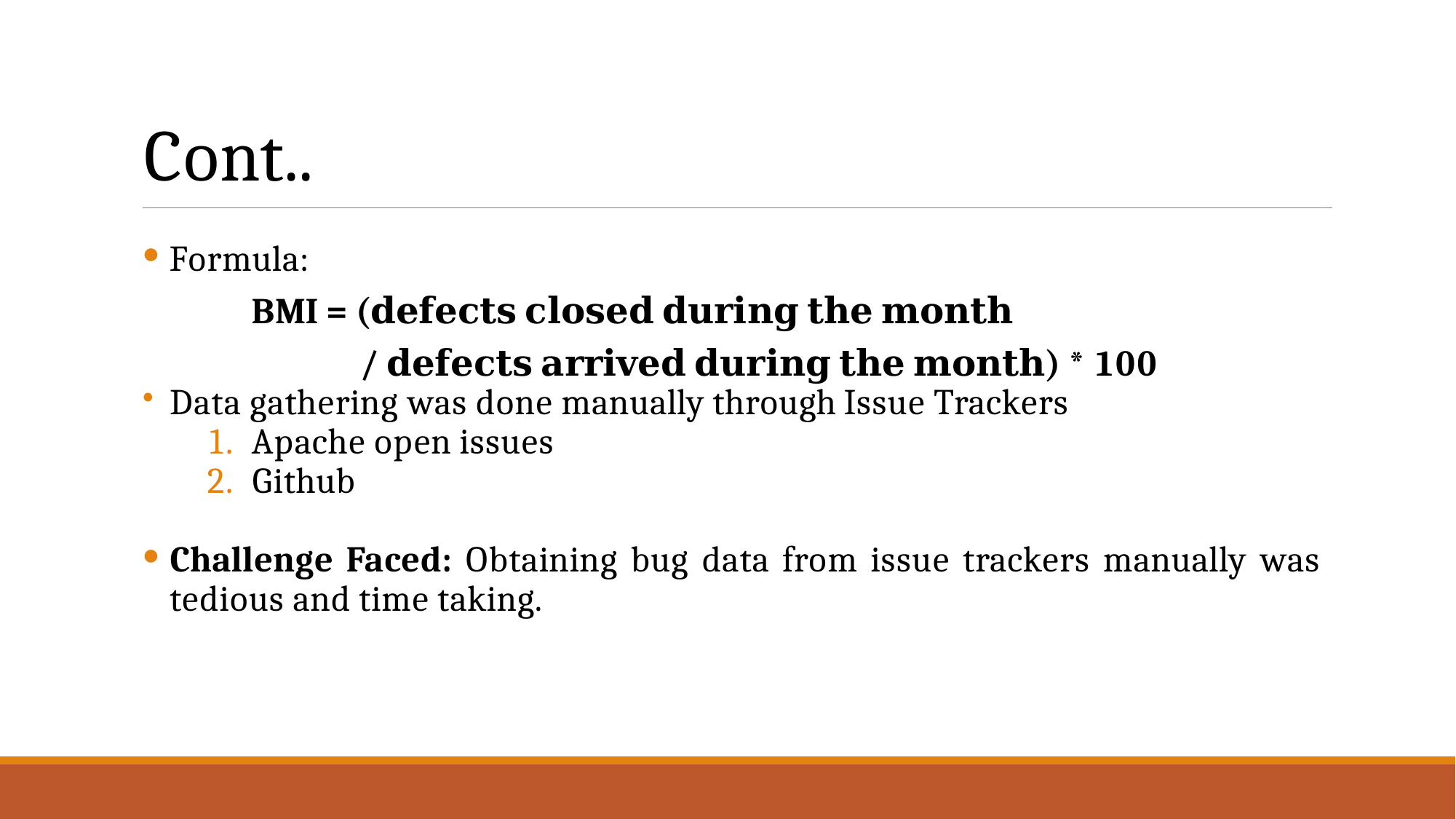

# Cont..
Formula:
BMI = (𝐝𝐞𝐟𝐞𝐜𝐭𝐬 𝐜𝐥𝐨𝐬𝐞𝐝 𝐝𝐮𝐫𝐢𝐧𝐠 𝐭𝐡𝐞 𝐦𝐨𝐧𝐭𝐡
/ 𝐝𝐞𝐟𝐞𝐜𝐭𝐬 𝐚𝐫𝐫𝐢𝐯𝐞𝐝 𝐝𝐮𝐫𝐢𝐧𝐠 𝐭𝐡𝐞 𝐦𝐨𝐧𝐭𝐡) * 100
Data gathering was done manually through Issue Trackers
Apache open issues
Github

Challenge Faced: Obtaining bug data from issue trackers manually was tedious and time taking.